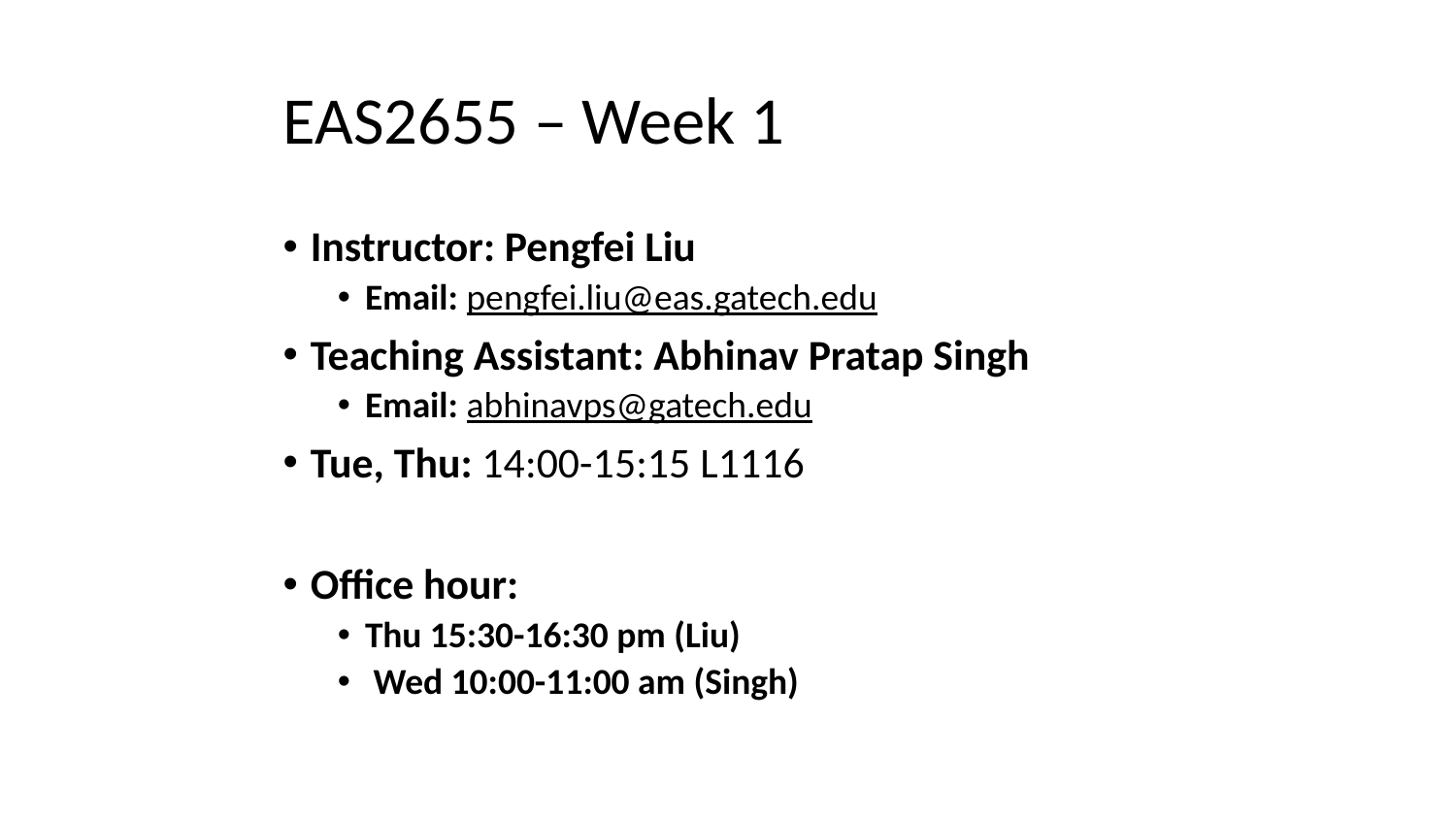

# EAS2655 – Week 1
Instructor: Pengfei Liu
Email: pengfei.liu@eas.gatech.edu
Teaching Assistant: Abhinav Pratap Singh
Email: abhinavps@gatech.edu
Tue, Thu: 14:00-15:15 L1116

Office hour:
Thu 15:30-16:30 pm (Liu)
 Wed 10:00-11:00 am (Singh)